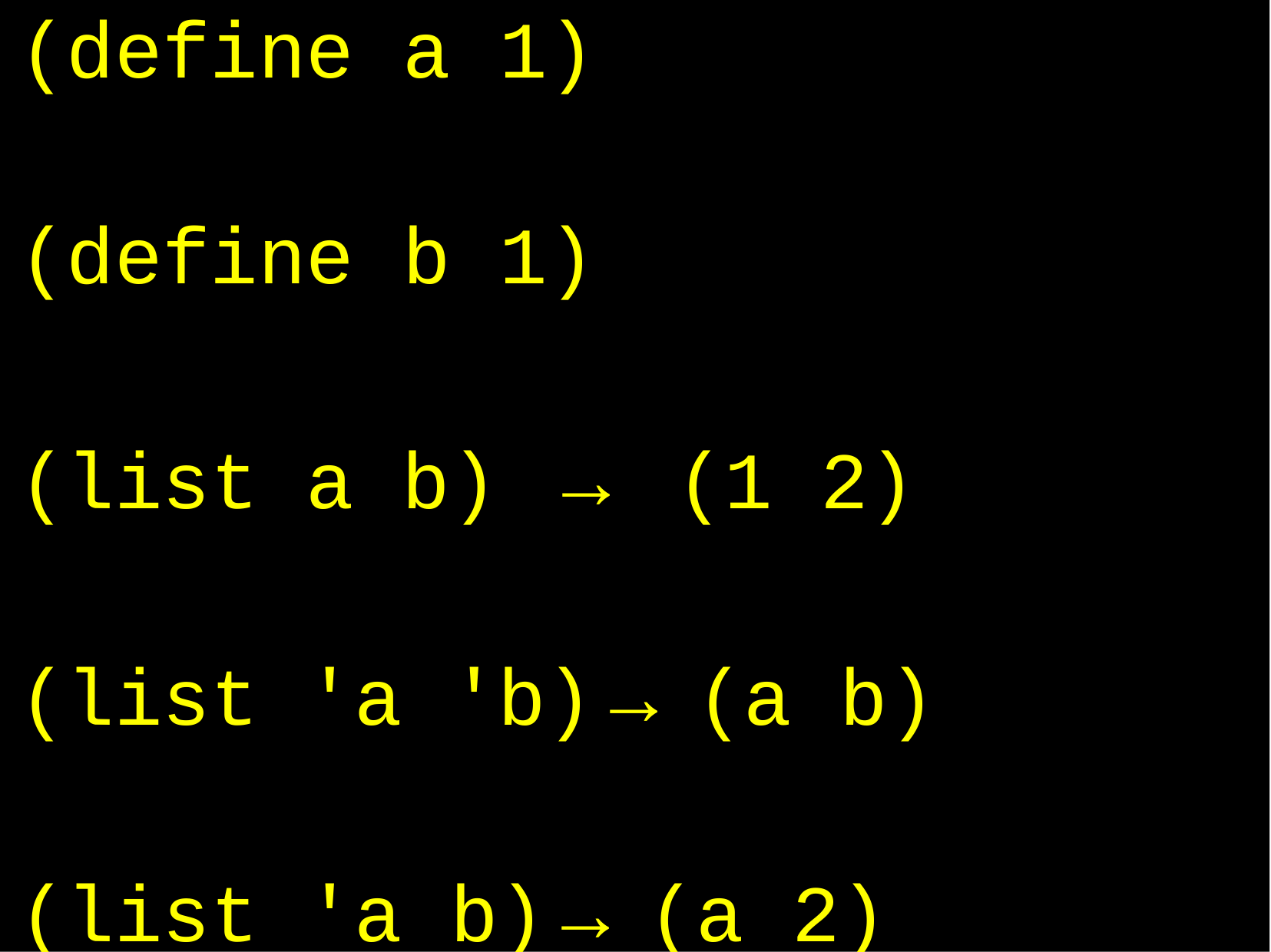

| (define | a | 1) |
| --- | --- | --- |
| (define | b | 1) |
(list a b) →	(1 2)

(list 'a 'b)→ (a b)

(list 'a b)→ (a 2)